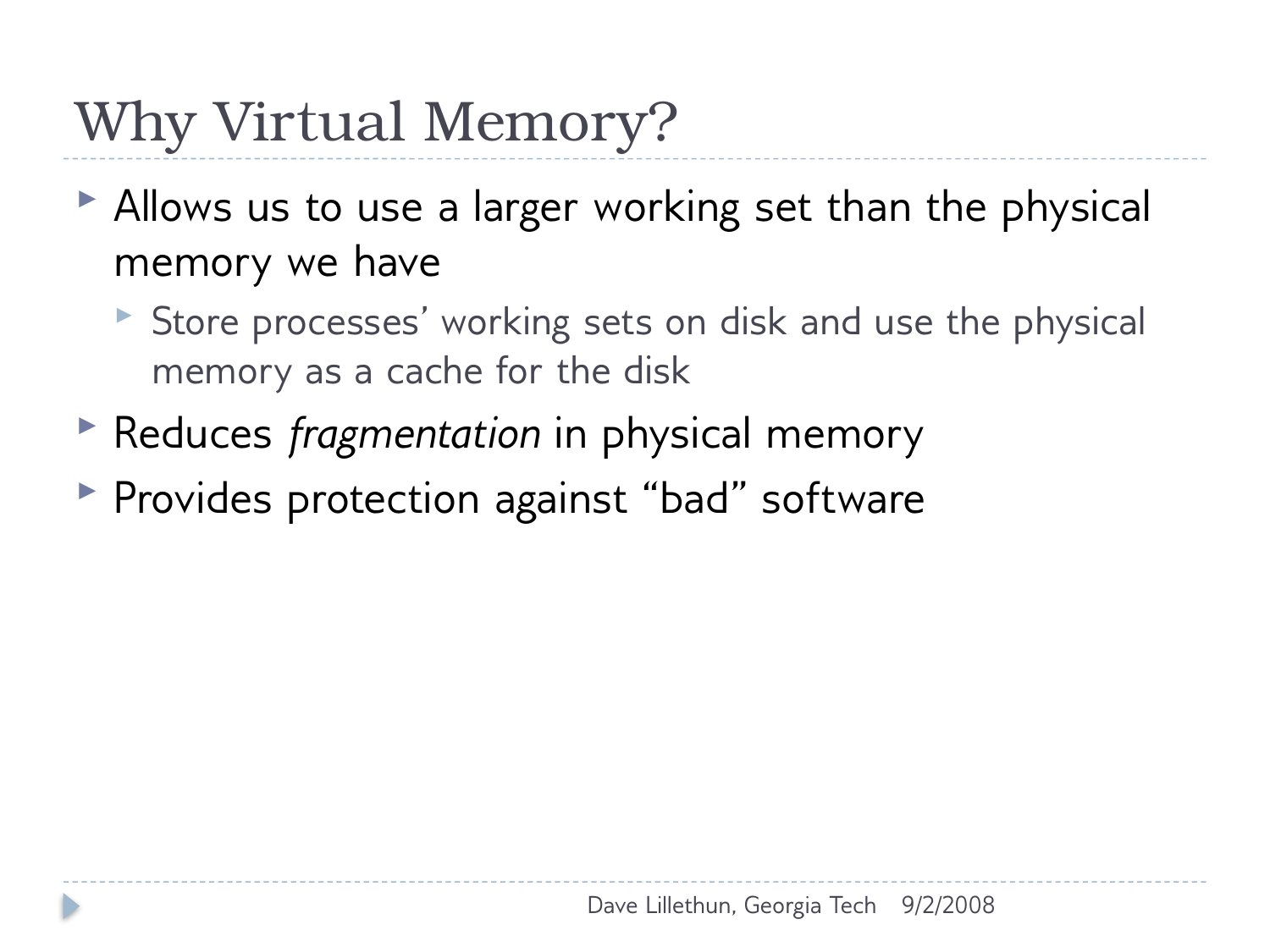

# Why Virtual Memory?
Allows us to use a larger working set than the physical memory we have
Store processes’ working sets on disk and use the physical memory as a cache for the disk
Reduces fragmentation in physical memory
Provides protection against “bad” software
Dave Lillethun, Georgia Tech
9/2/2008